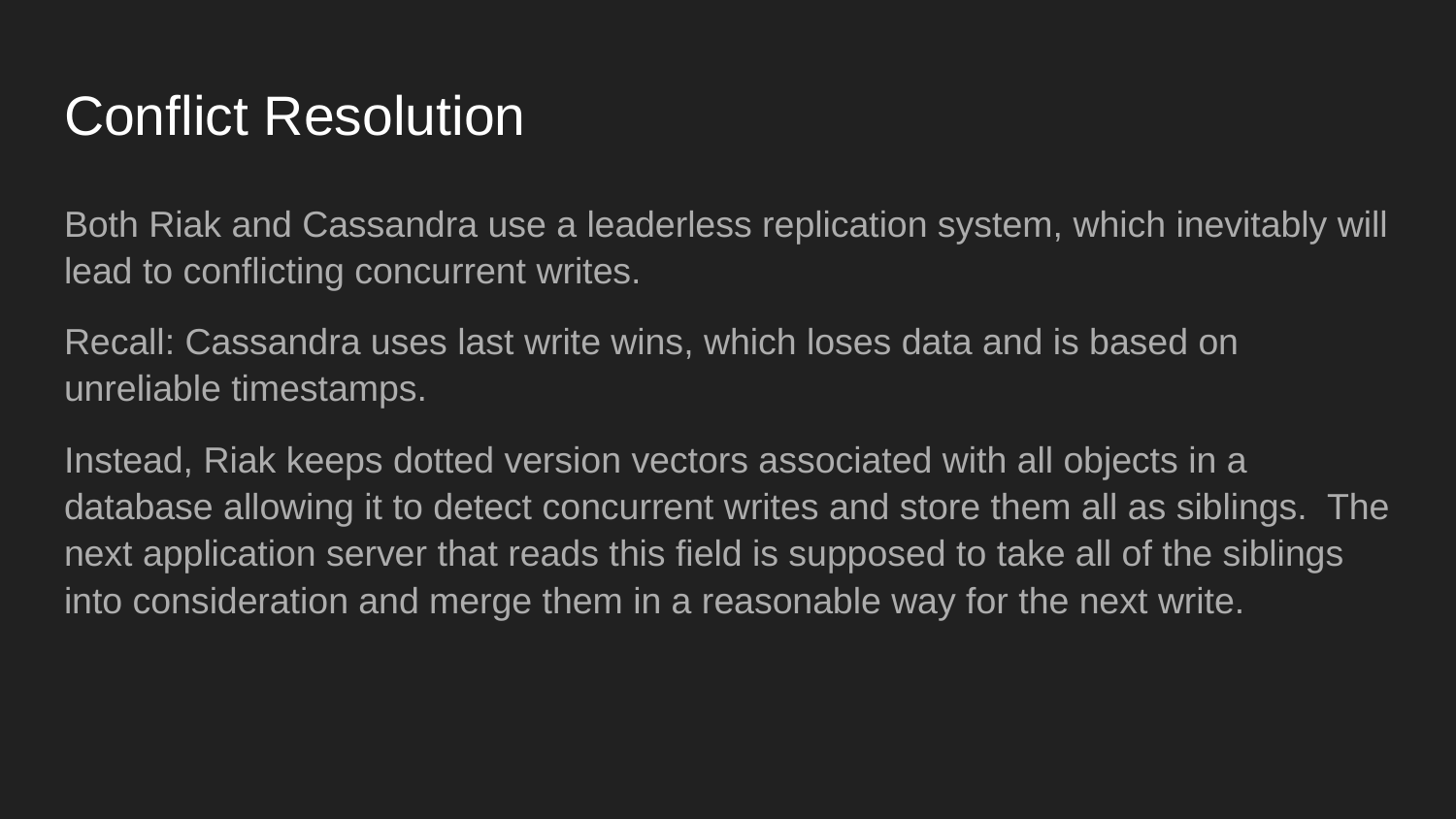

# Conflict Resolution
Both Riak and Cassandra use a leaderless replication system, which inevitably will lead to conflicting concurrent writes.
Recall: Cassandra uses last write wins, which loses data and is based on unreliable timestamps.
Instead, Riak keeps dotted version vectors associated with all objects in a database allowing it to detect concurrent writes and store them all as siblings.  The next application server that reads this field is supposed to take all of the siblings into consideration and merge them in a reasonable way for the next write.